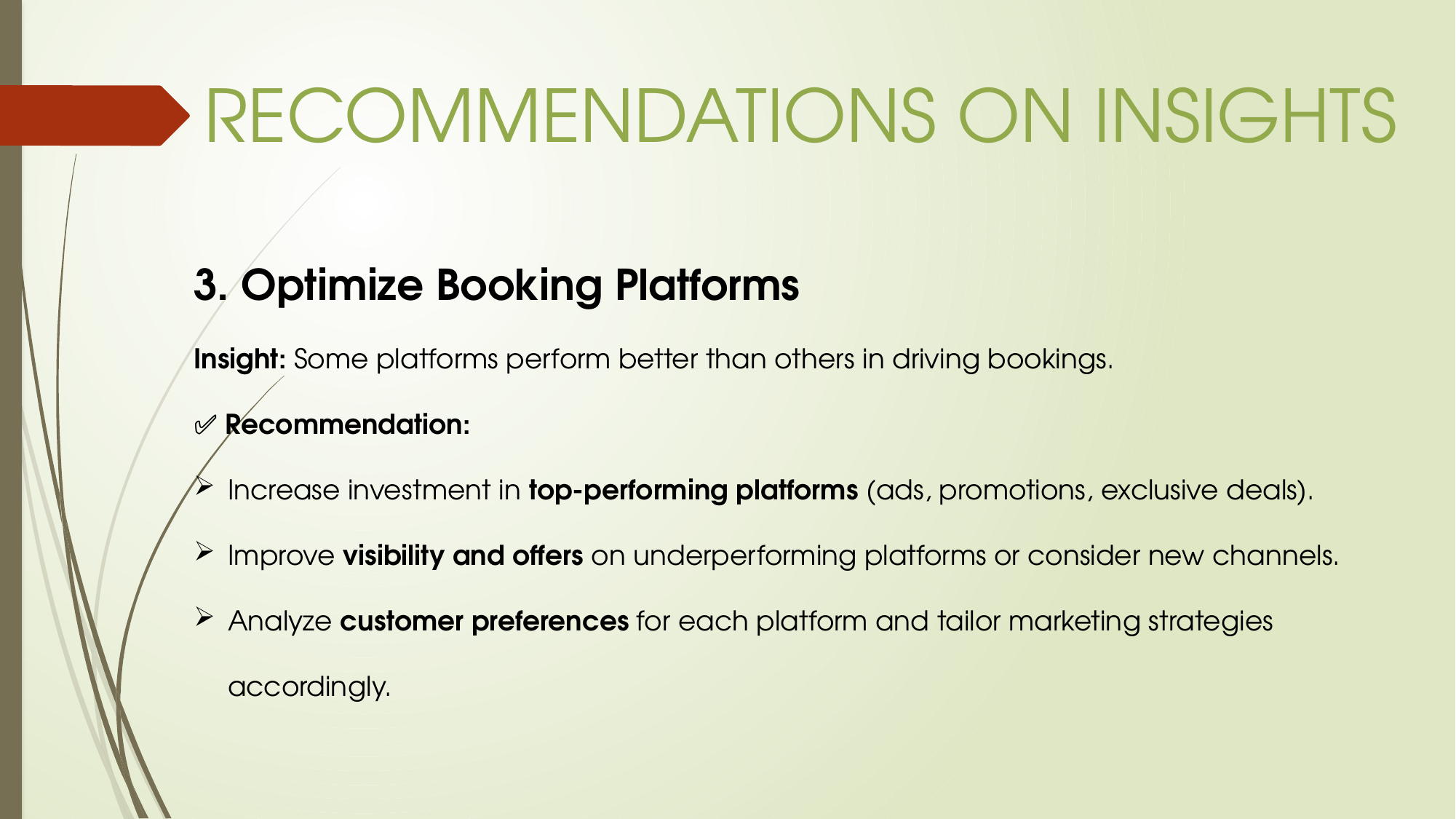

RECOMMENDATIONS ON INSIGHTS
3. Optimize Booking Platforms
Insight: Some platforms perform better than others in driving bookings.
✅ Recommendation:
Increase investment in top-performing platforms (ads, promotions, exclusive deals).
Improve visibility and offers on underperforming platforms or consider new channels.
Analyze customer preferences for each platform and tailor marketing strategies accordingly.